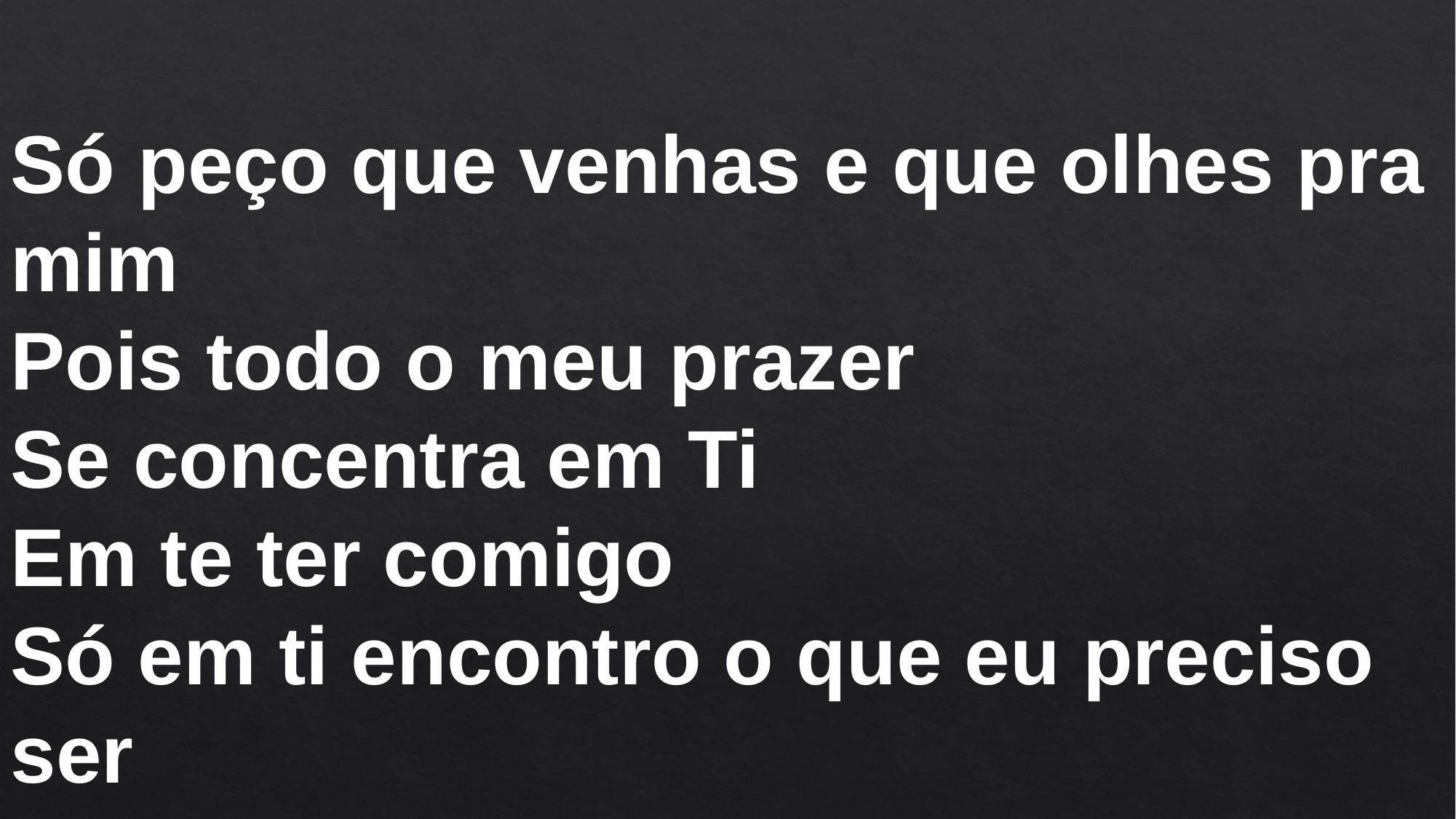

Só peço que venhas e que olhes pra mim
Pois todo o meu prazer
Se concentra em Ti
Em te ter comigo
Só em ti encontro o que eu preciso ser
Você é o motivo real do meu viver